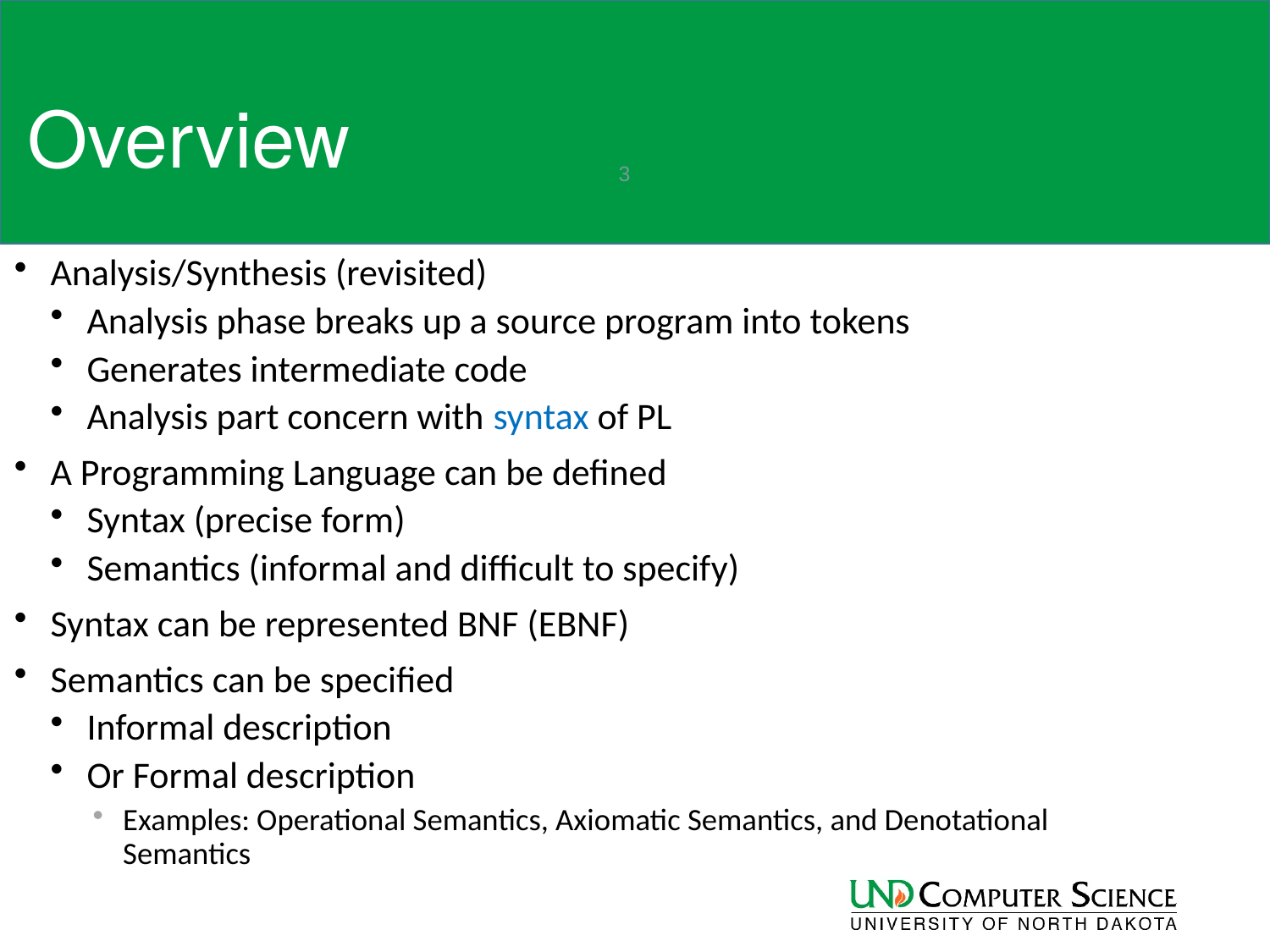

# Overview
3
Analysis/Synthesis (revisited)
Analysis phase breaks up a source program into tokens
Generates intermediate code
Analysis part concern with syntax of PL
A Programming Language can be defined
Syntax (precise form)
Semantics (informal and difficult to specify)
Syntax can be represented BNF (EBNF)
Semantics can be specified
Informal description
Or Formal description
Examples: Operational Semantics, Axiomatic Semantics, and Denotational Semantics